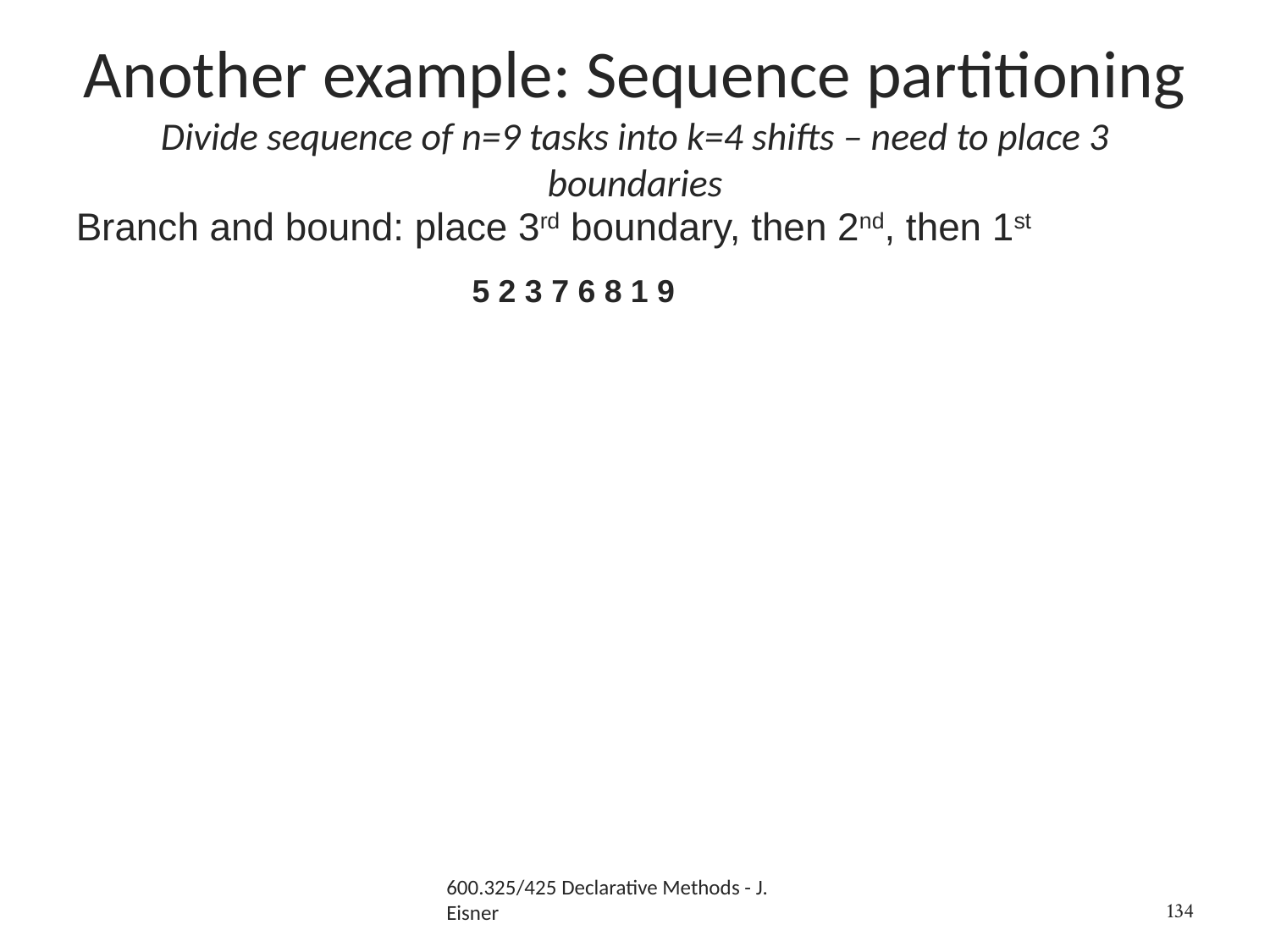

Another example: Sequence partitioning
Divide sequence of n=9 tasks into k=4 shifts – need to place 3 boundaries
Branch and bound: place 3rd boundary, then 2nd, then 1st
5 2 3 7 6 8 1 9
134
600.325/425 Declarative Methods - J. Eisner